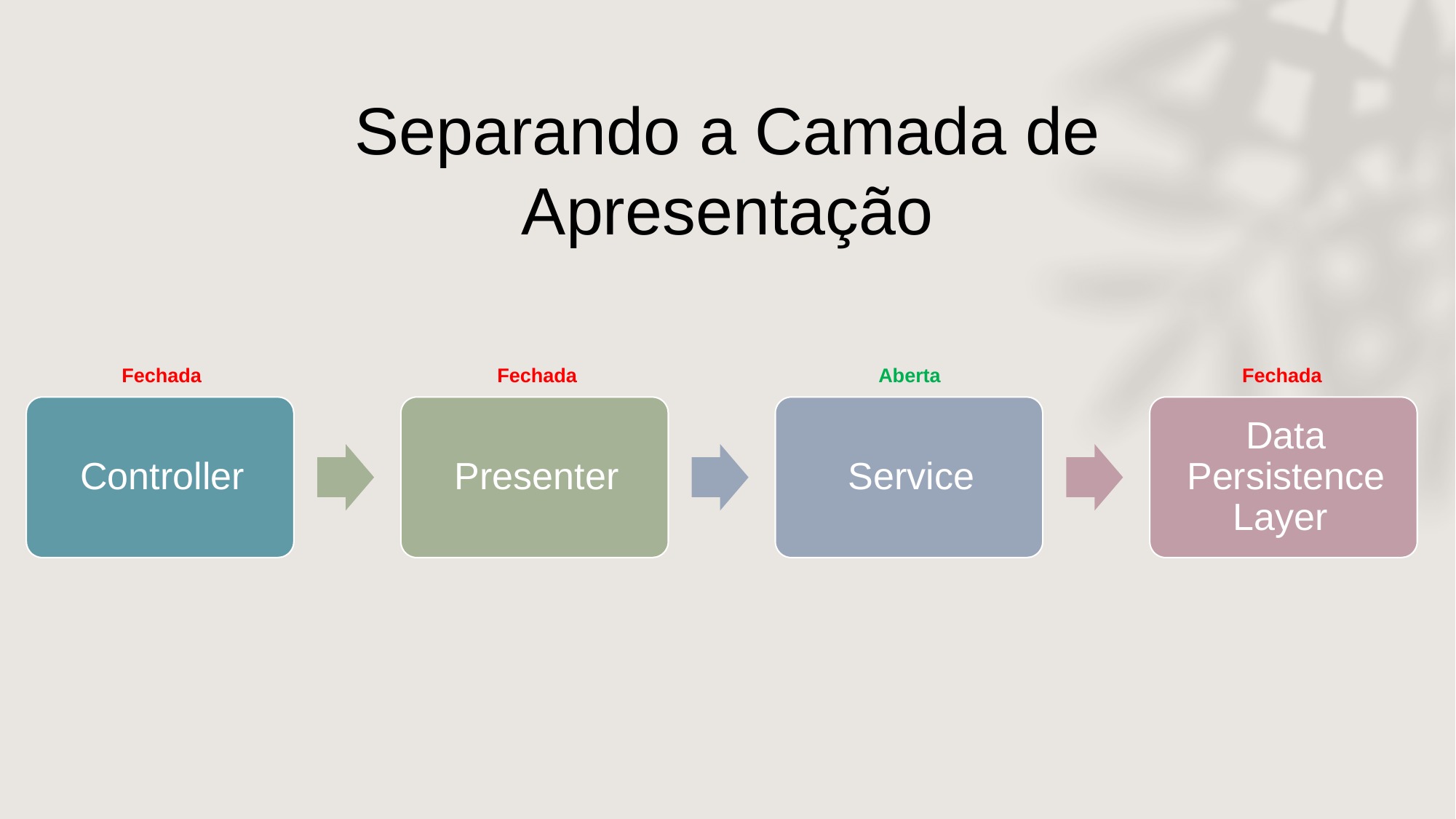

# Separando a Camada de Apresentação
Controller

Presenter

Service

Data Persistence Layer
Fechada
Fechada
Aberta
Fechada